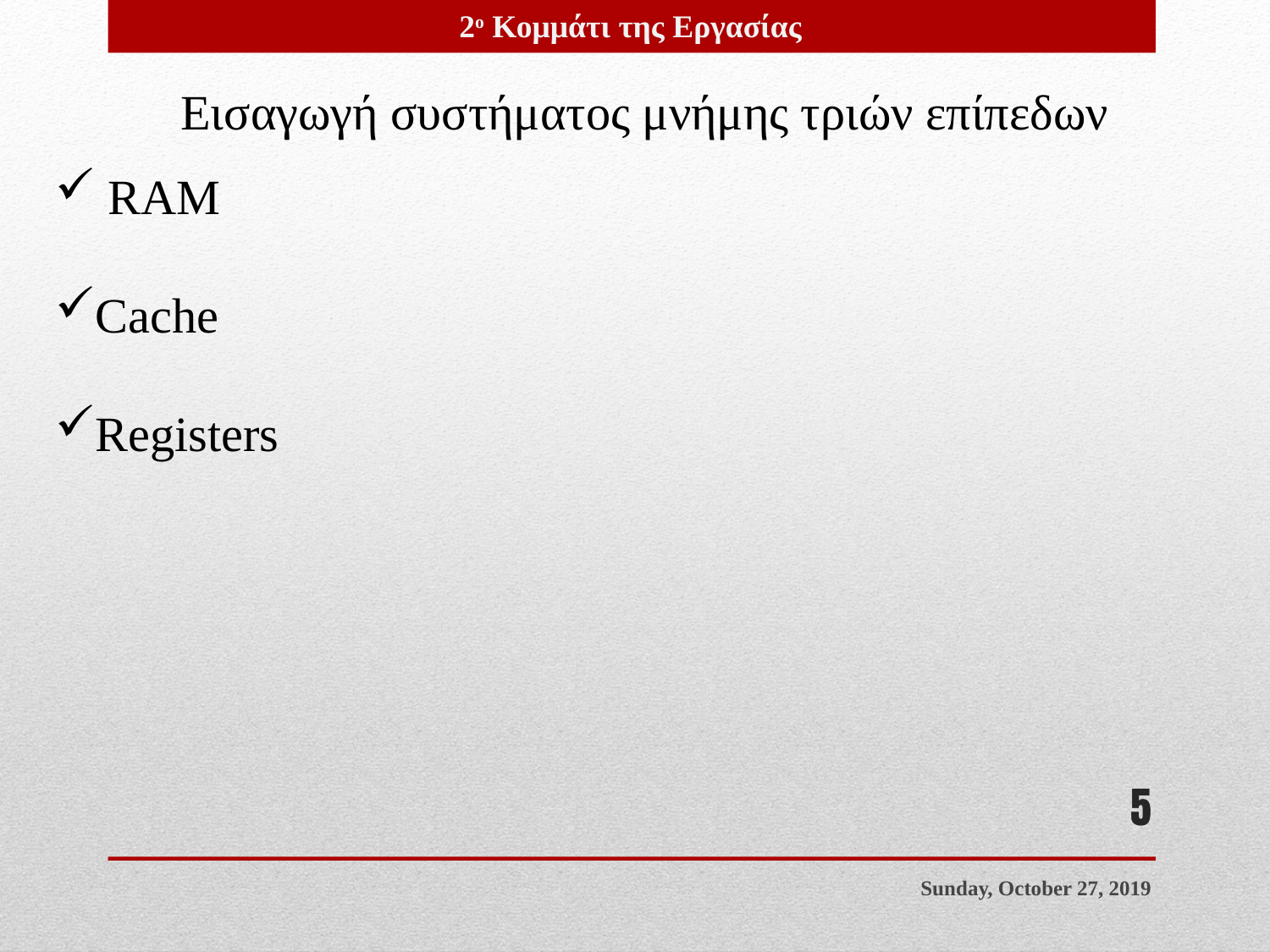

2ο Κομμάτι της Εργασίας
Εισαγωγή συστήματος μνήμης τριών επίπεδων
 RAM

Cache

Registers
5
Sunday, October 27, 2019